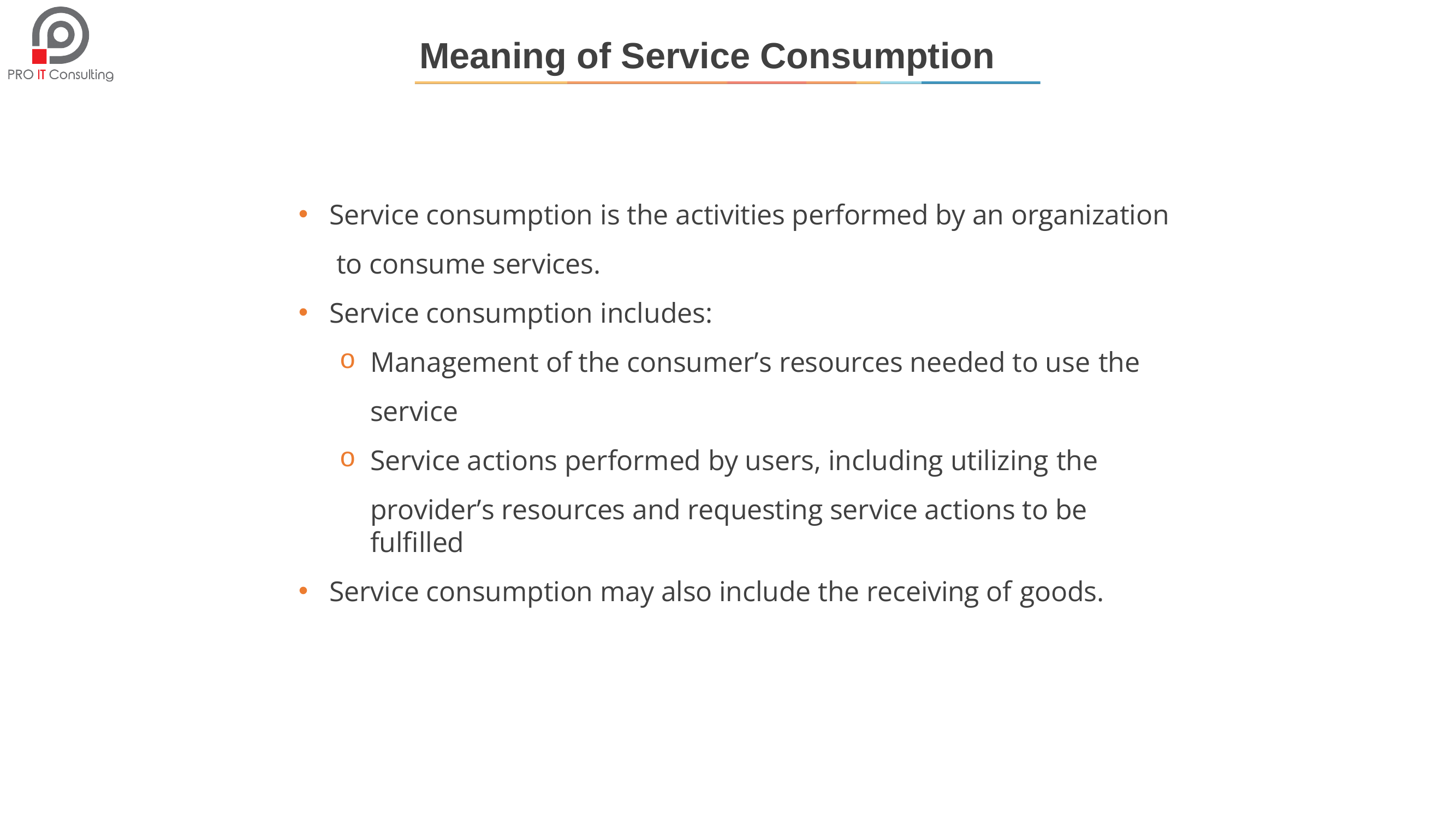

# Meaning of Service Consumption

Service consumption is the activities performed by an organization  to consume services.
Service consumption includes:
Management of the consumer’s resources needed to use the
service
Service actions performed by users, including utilizing the
provider’s resources and requesting service actions to be fulfilled
Service consumption may also include the receiving of goods.